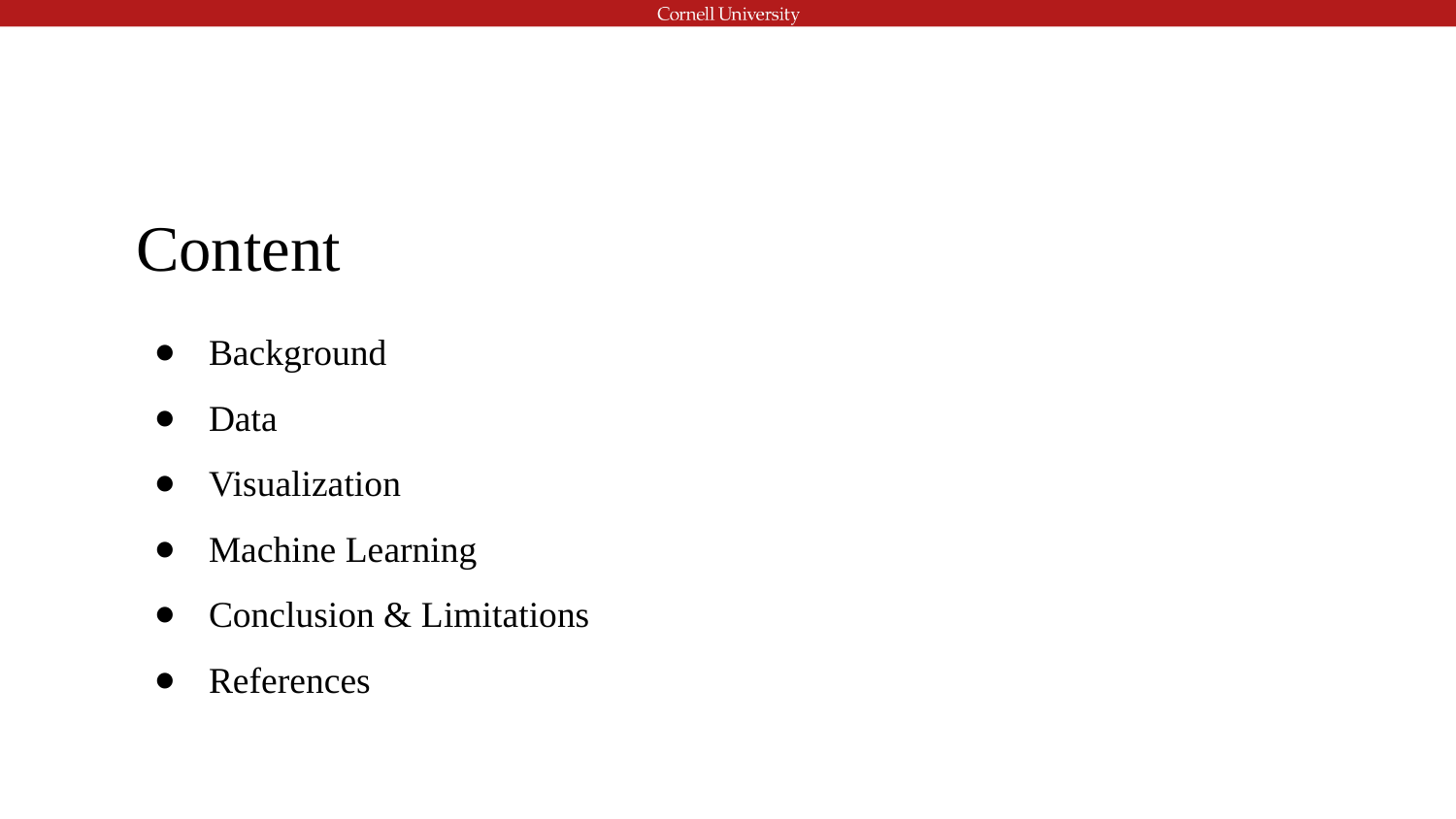

Content
Background
Data
Visualization
Machine Learning
Conclusion & Limitations
References